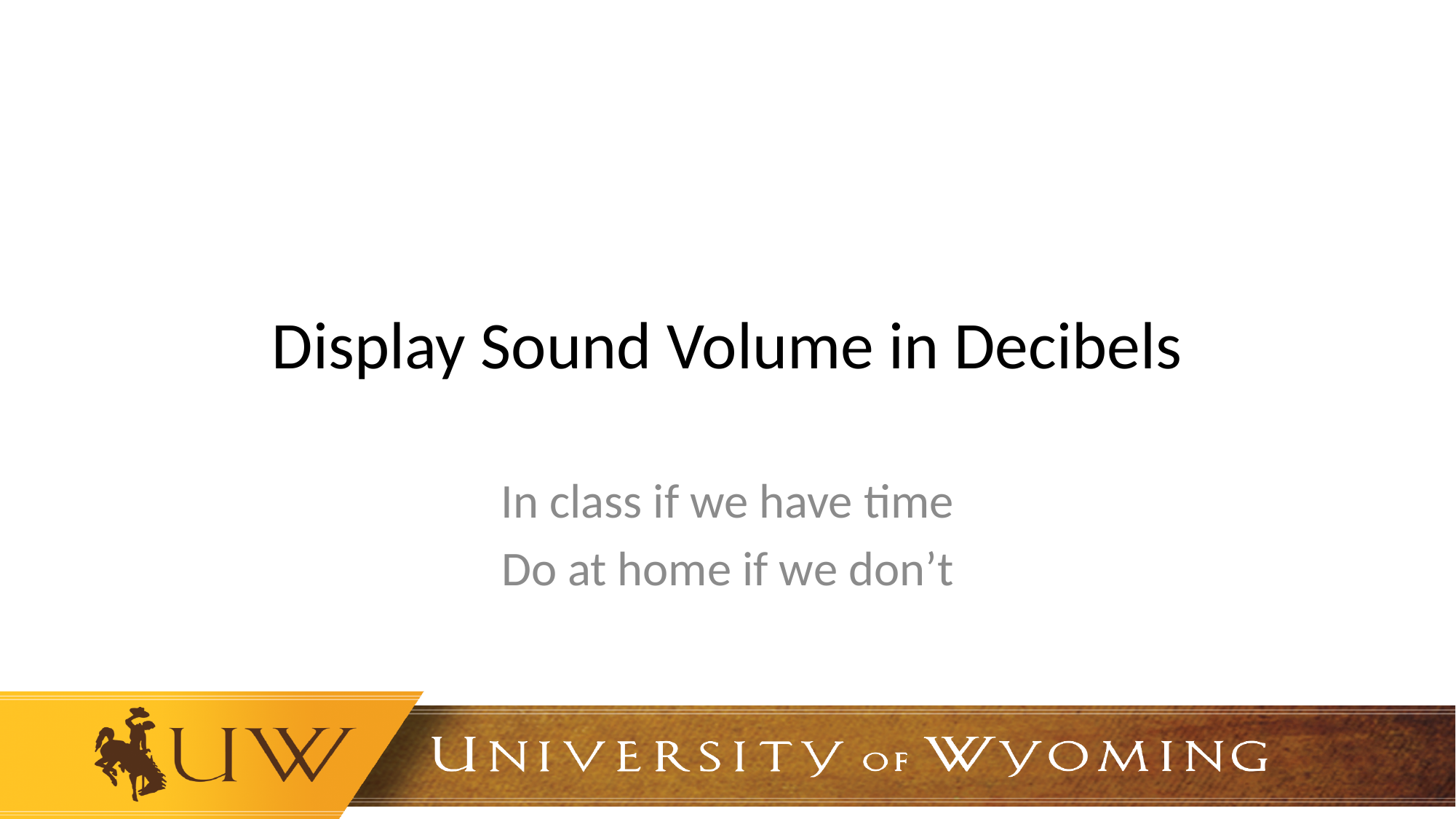

# Display Sound Volume in Decibels
In class if we have time
Do at home if we don’t